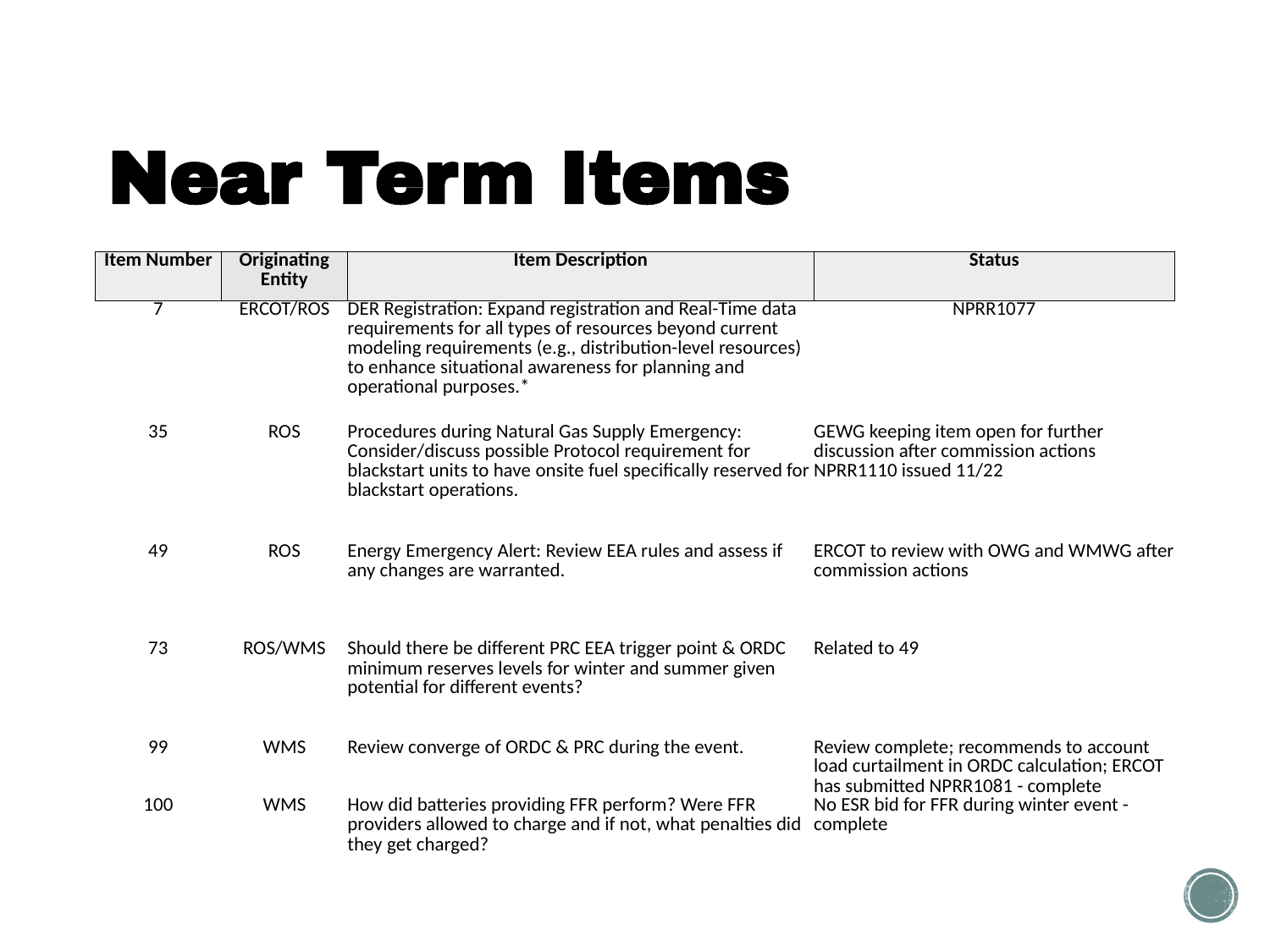

# Near Term Items
| Item Number | Originating Entity | Item Description | Status |
| --- | --- | --- | --- |
| 7 | ERCOT/ROS | DER Registration: Expand registration and Real-Time data requirements for all types of resources beyond current modeling requirements (e.g., distribution-level resources) to enhance situational awareness for planning and operational purposes.\* | NPRR1077 |
| 35 | ROS | Procedures during Natural Gas Supply Emergency: Consider/discuss possible Protocol requirement for blackstart units to have onsite fuel specifically reserved for blackstart operations. | GEWG keeping item open for further discussion after commission actions NPRR1110 issued 11/22 |
| 49 | ROS | Energy Emergency Alert: Review EEA rules and assess if any changes are warranted. | ERCOT to review with OWG and WMWG after commission actions |
| 73 | ROS/WMS | Should there be different PRC EEA trigger point & ORDC minimum reserves levels for winter and summer given potential for different events? | Related to 49 |
| 99 | WMS | Review converge of ORDC & PRC during the event. | Review complete; recommends to account load curtailment in ORDC calculation; ERCOT has submitted NPRR1081 - complete |
| 100 | WMS | How did batteries providing FFR perform? Were FFR providers allowed to charge and if not, what penalties did they get charged? | No ESR bid for FFR during winter event - complete |